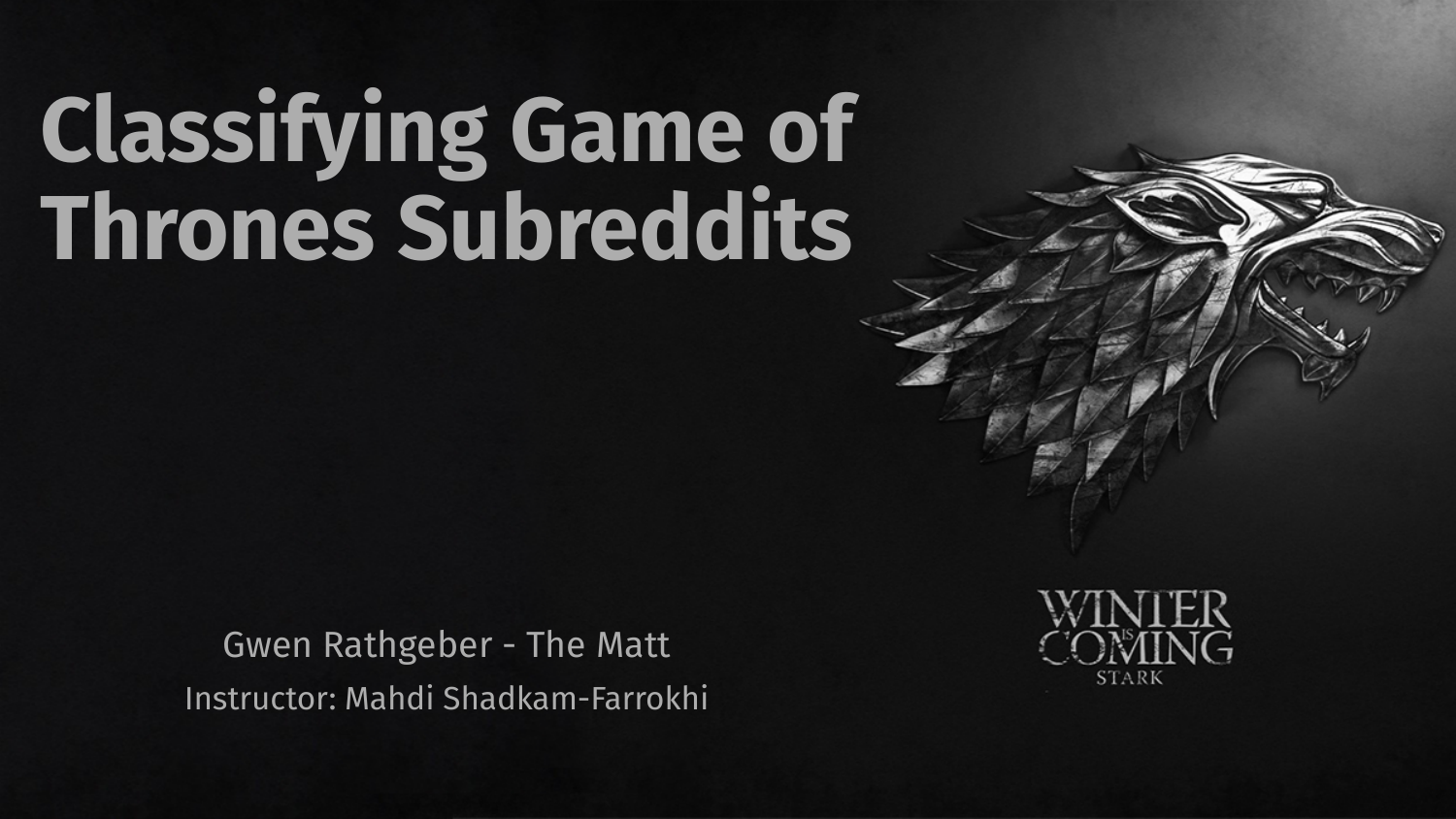

# Classifying Game of Thrones Subreddits
Gwen Rathgeber - The Matt
Instructor: Mahdi Shadkam-Farrokhi